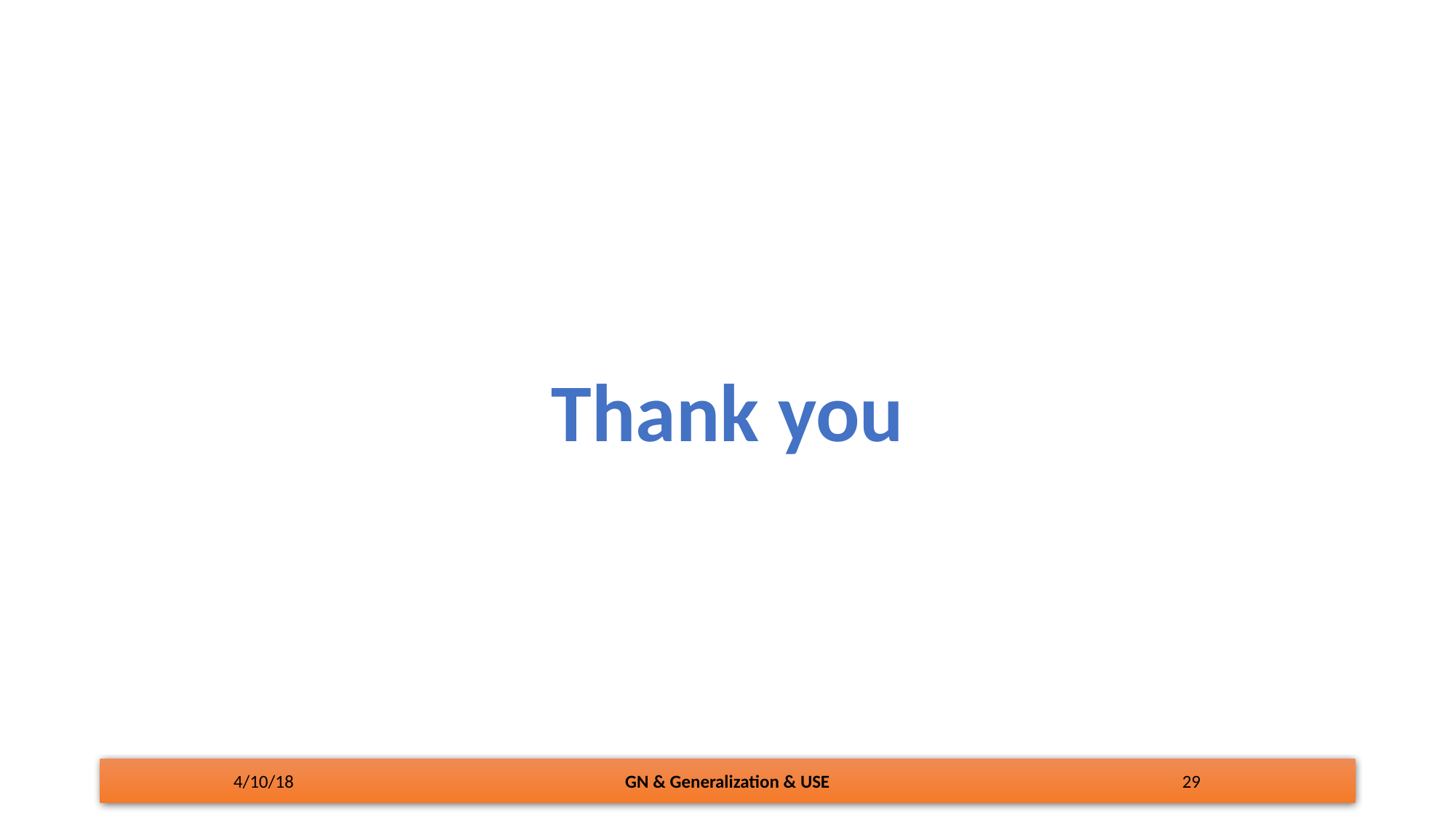

Thank you
4/10/18
GN & Generalization & USE
29